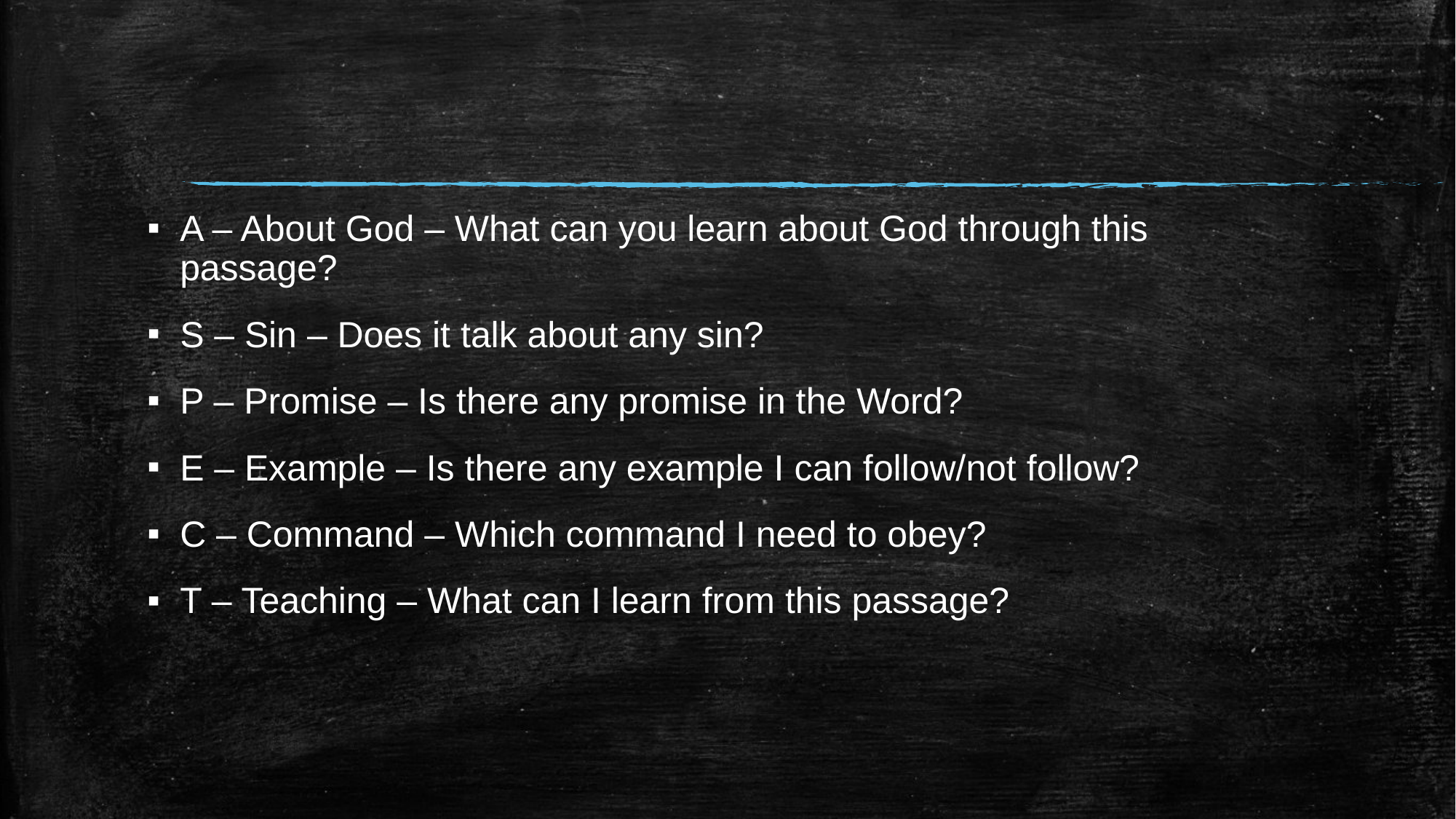

#
A – About God – What can you learn about God through this passage?
S – Sin – Does it talk about any sin?
P – Promise – Is there any promise in the Word?
E – Example – Is there any example I can follow/not follow?
C – Command – Which command I need to obey?
T – Teaching – What can I learn from this passage?